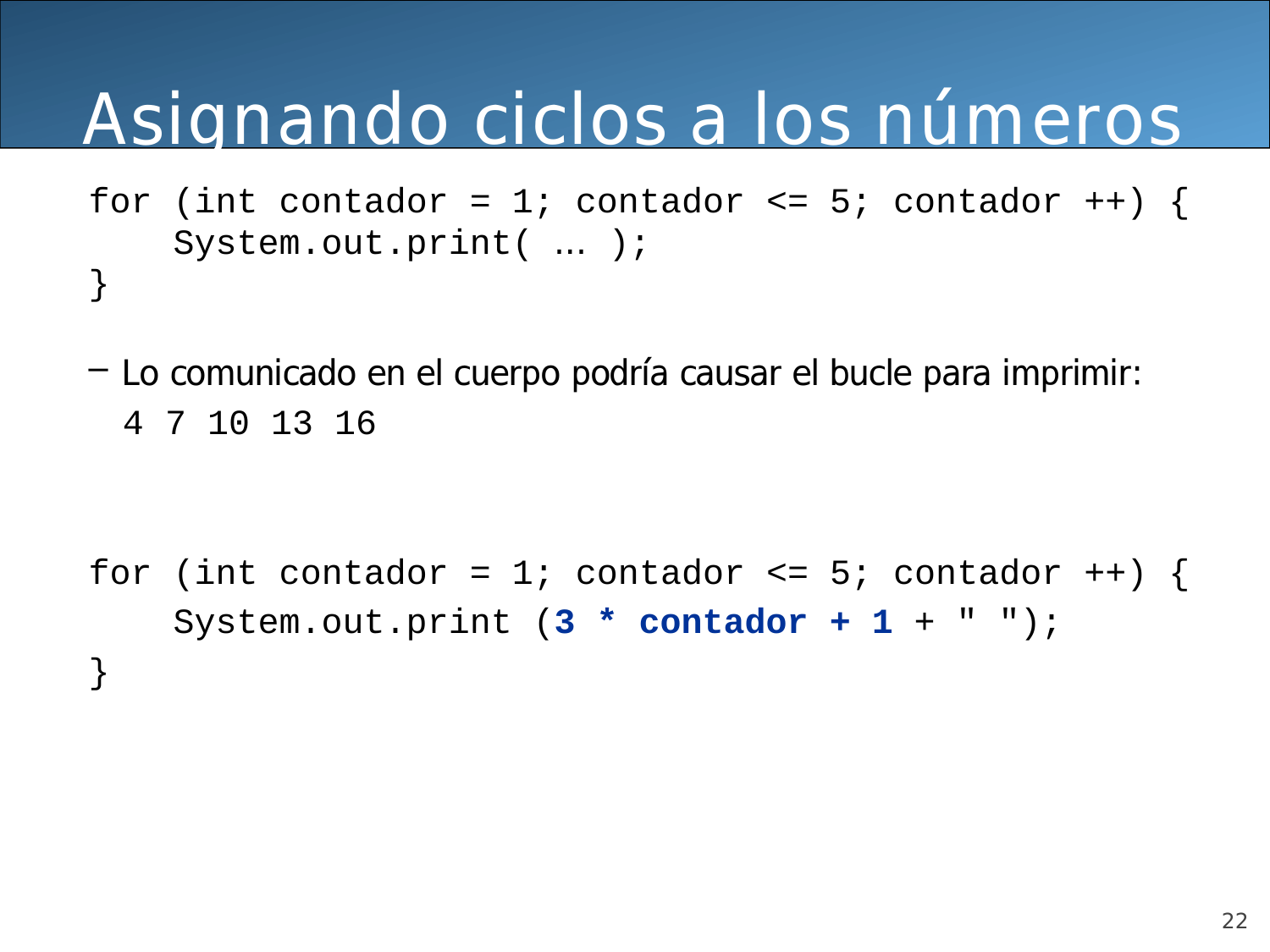

Asignando ciclos a los números
for (int contador = 1; contador <= 5; contador ++) {
    System.out.print( ... );
}

Lo comunicado en el cuerpo podría causar el bucle para imprimir:
	4 7 10 13 16

for (int contador = 1; contador <= 5; contador ++) {
    System.out.print (3 * contador + 1 + " ");
}